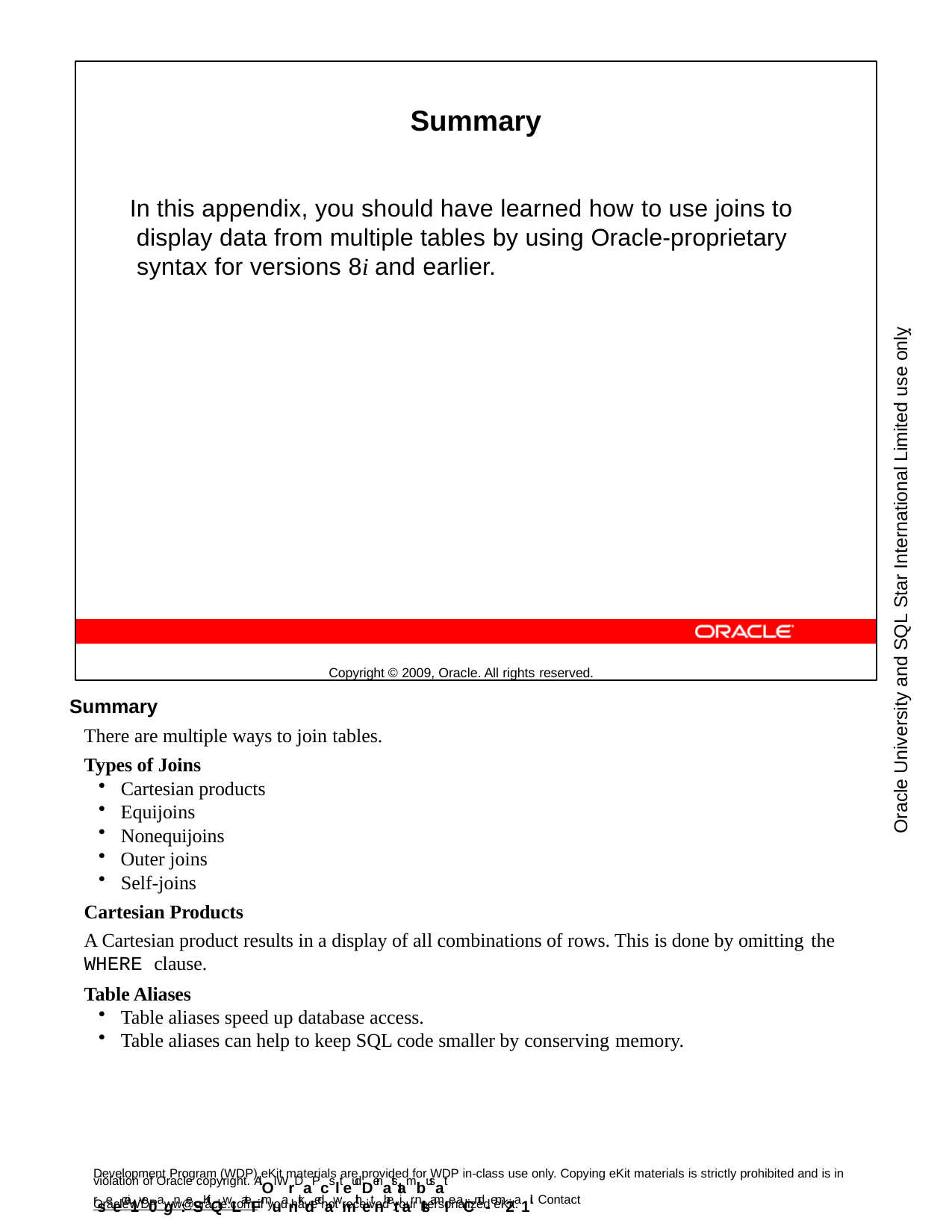

Summary

In this appendix, you should have learned how to use joins to  display data from multiple tables by using Oracle-proprietary  syntax for versions 8i and earlier.

Copyright © 2009, Oracle. All rights reserved.
Oracle University and SQL Star International Limited use onlyฺ

Summary
There are multiple ways to join tables.
Types of Joins
Cartesian products
Equijoins
Nonequijoins
Outer joins
Self-joins
Cartesian Products
A Cartesian product results in a display of all combinations of rows. This is done by omitting the
WHERE clause.
Table Aliases
Table aliases speed up database access.
Table aliases can help to keep SQL code smaller by conserving memory.
Development Program (WDP) eKit materials are provided for WDP in-class use only. Copying eKit materials is strictly prohibited and is in
violation of Oracle copyright. AlOl WrDaPcslteudDenatstambusat rseecei1ve0agn:eSKitQwLateFrmuanrkdedawmithetnhetiar nlsamIe aCnd -em2a1il. Contact
OracleWDP_ww@oracle.com if you have not received your personalized eKit.